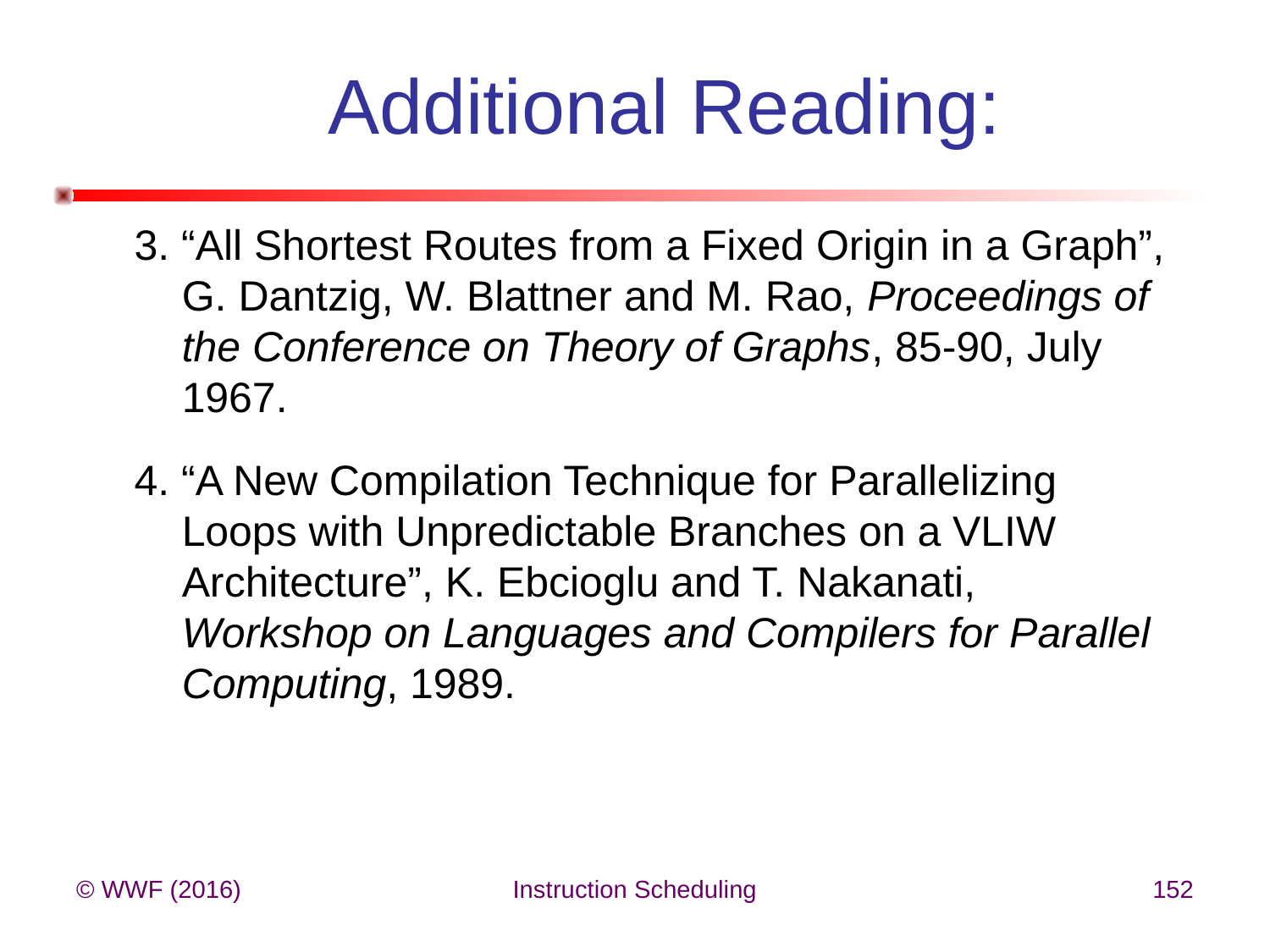

# Additional Reading:
3. “All Shortest Routes from a Fixed Origin in a Graph”, G. Dantzig, W. Blattner and M. Rao, Proceedings of the Conference on Theory of Graphs, 85-90, July 1967.

4. “A New Compilation Technique for Parallelizing Loops with Unpredictable Branches on a VLIW Architecture”, K. Ebcioglu and T. Nakanati, Workshop on Languages and Compilers for Parallel Computing, 1989.

© WWF (2016)
Instruction Scheduling
152